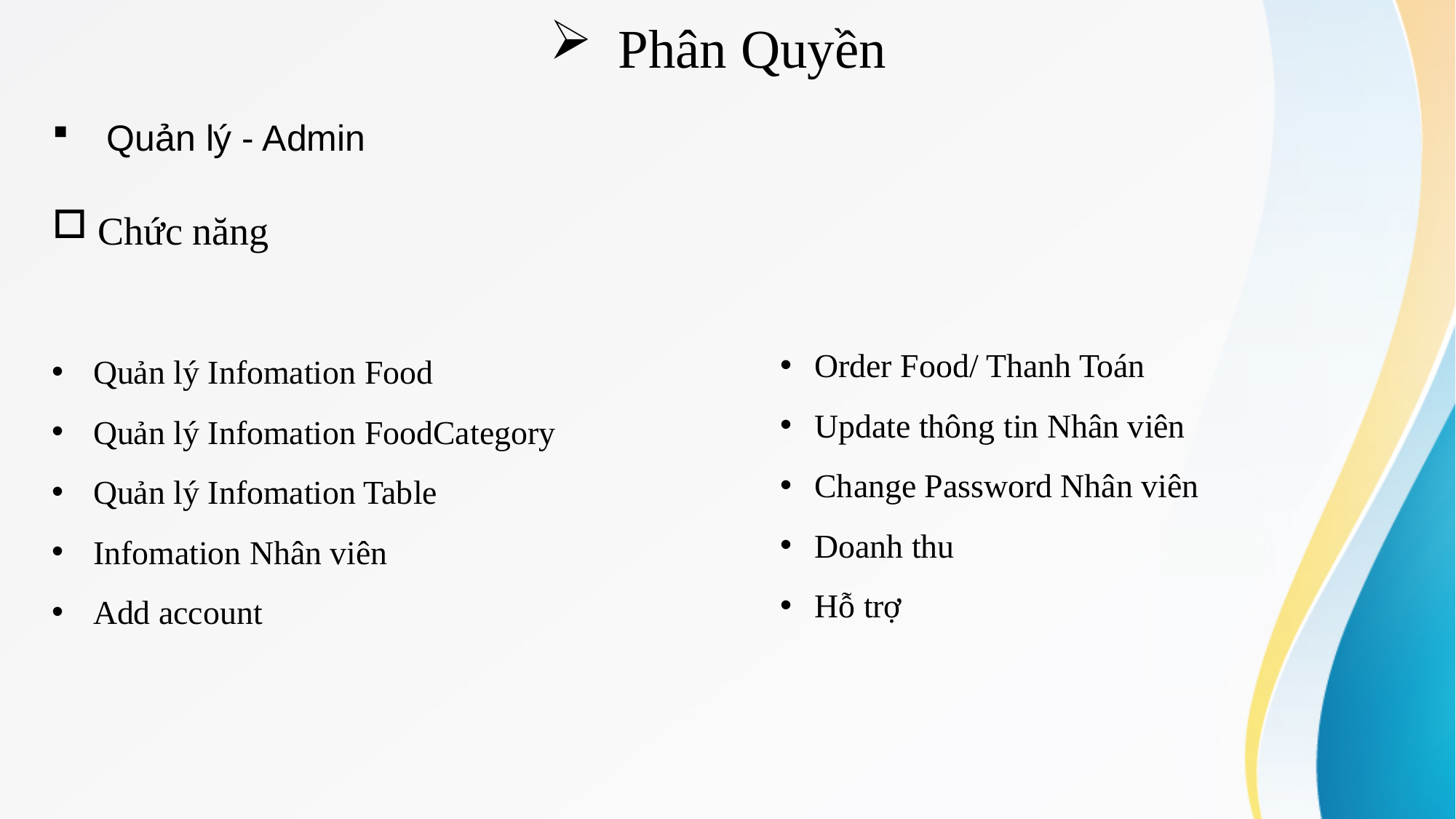

# Phân Quyền
Quản lý - Admin
 Chức năng
Order Food/ Thanh Toán
Update thông tin Nhân viên
Change Password Nhân viên
Doanh thu
Hỗ trợ

Quản lý Infomation Food
Quản lý Infomation FoodCategory
Quản lý Infomation Table
Infomation Nhân viên
Add account